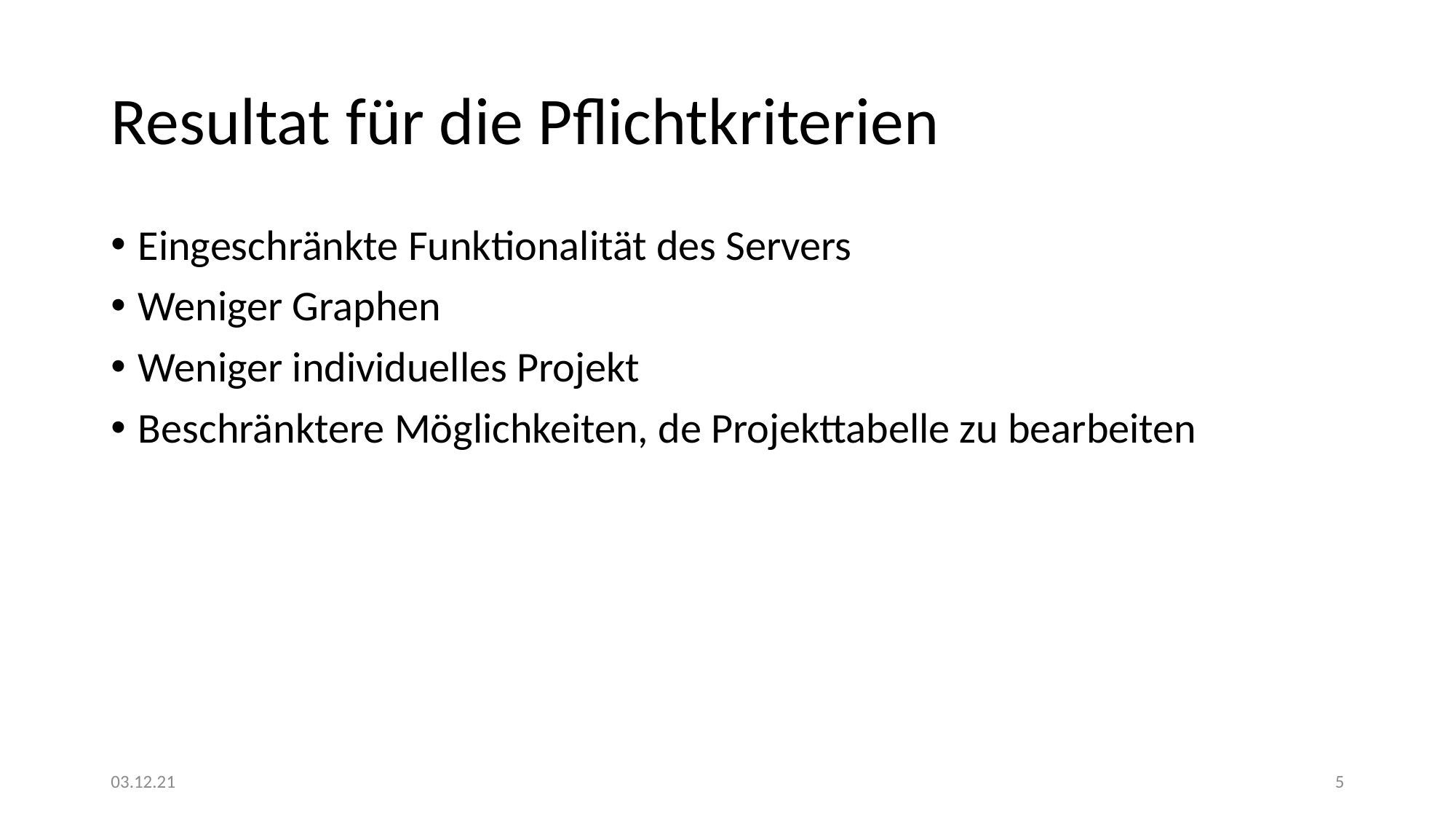

# Resultat für die Pflichtkriterien
Eingeschränkte Funktionalität des Servers
Weniger Graphen
Weniger individuelles Projekt
Beschränktere Möglichkeiten, de Projekttabelle zu bearbeiten
03.12.21
5